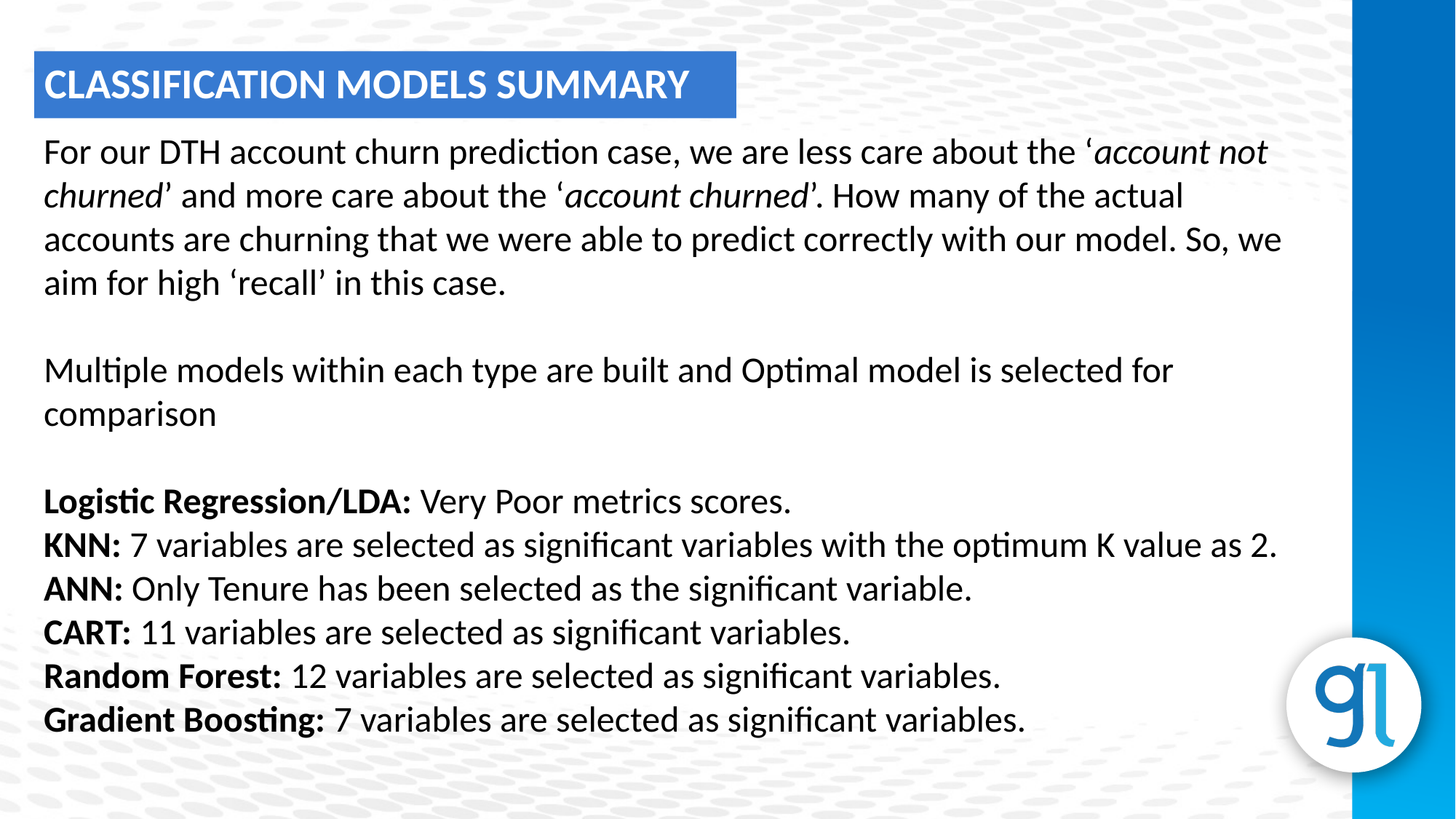

CLASSIFICATION MODELS SUMMARY
For our DTH account churn prediction case, we are less care about the ‘account not churned’ and more care about the ‘account churned’. How many of the actual accounts are churning that we were able to predict correctly with our model. So, we aim for high ‘recall’ in this case.

Multiple models within each type are built and Optimal model is selected for comparison

Logistic Regression/LDA: Very Poor metrics scores.
KNN: 7 variables are selected as significant variables with the optimum K value as 2.
ANN: Only Tenure has been selected as the significant variable.
CART: 11 variables are selected as significant variables.
Random Forest: 12 variables are selected as significant variables.
Gradient Boosting: 7 variables are selected as significant variables.